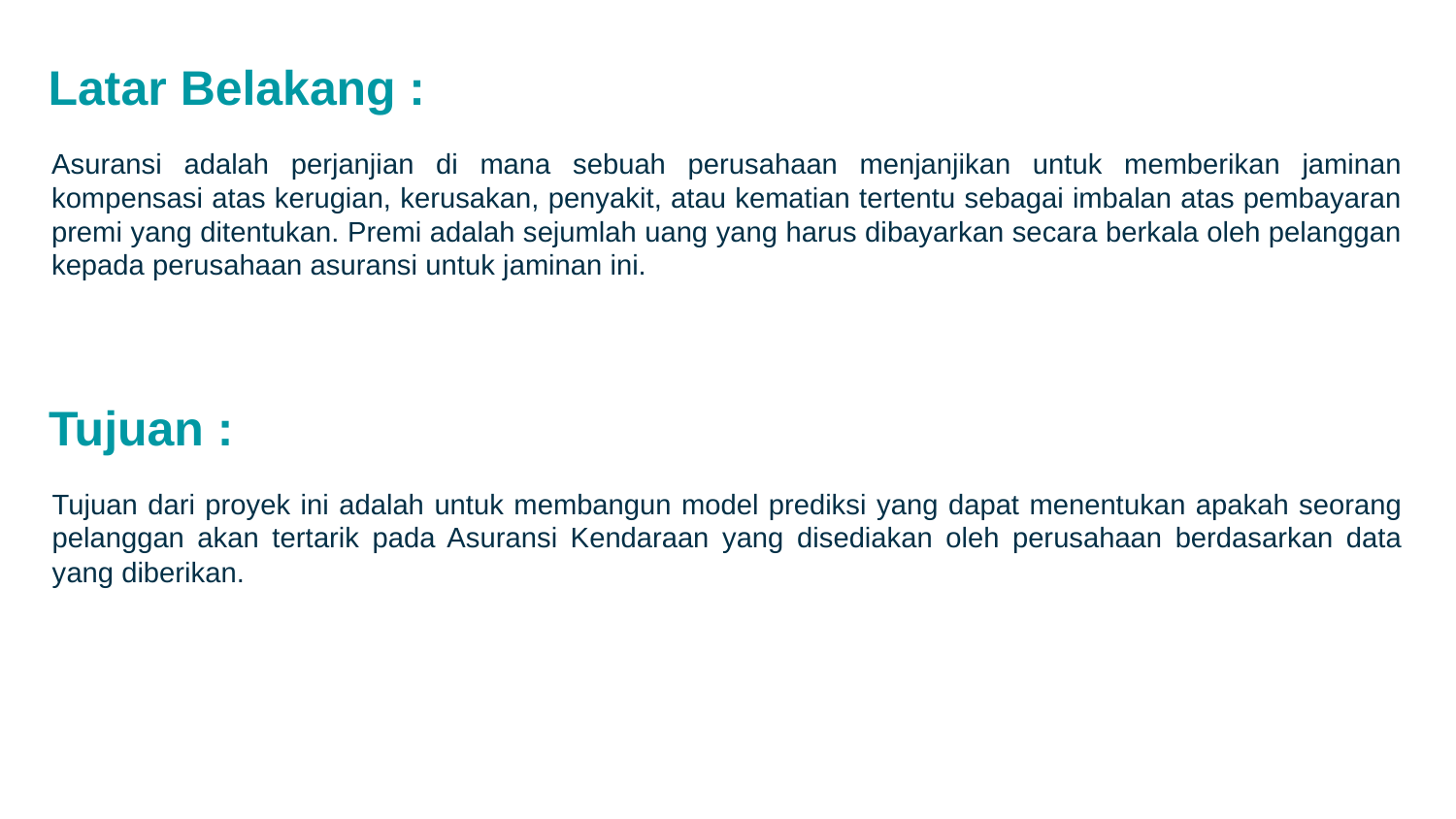

Latar Belakang :

Asuransi adalah perjanjian di mana sebuah perusahaan menjanjikan untuk memberikan jaminan kompensasi atas kerugian, kerusakan, penyakit, atau kematian tertentu sebagai imbalan atas pembayaran premi yang ditentukan. Premi adalah sejumlah uang yang harus dibayarkan secara berkala oleh pelanggan kepada perusahaan asuransi untuk jaminan ini.
Tujuan :

Tujuan dari proyek ini adalah untuk membangun model prediksi yang dapat menentukan apakah seorang pelanggan akan tertarik pada Asuransi Kendaraan yang disediakan oleh perusahaan berdasarkan data yang diberikan.